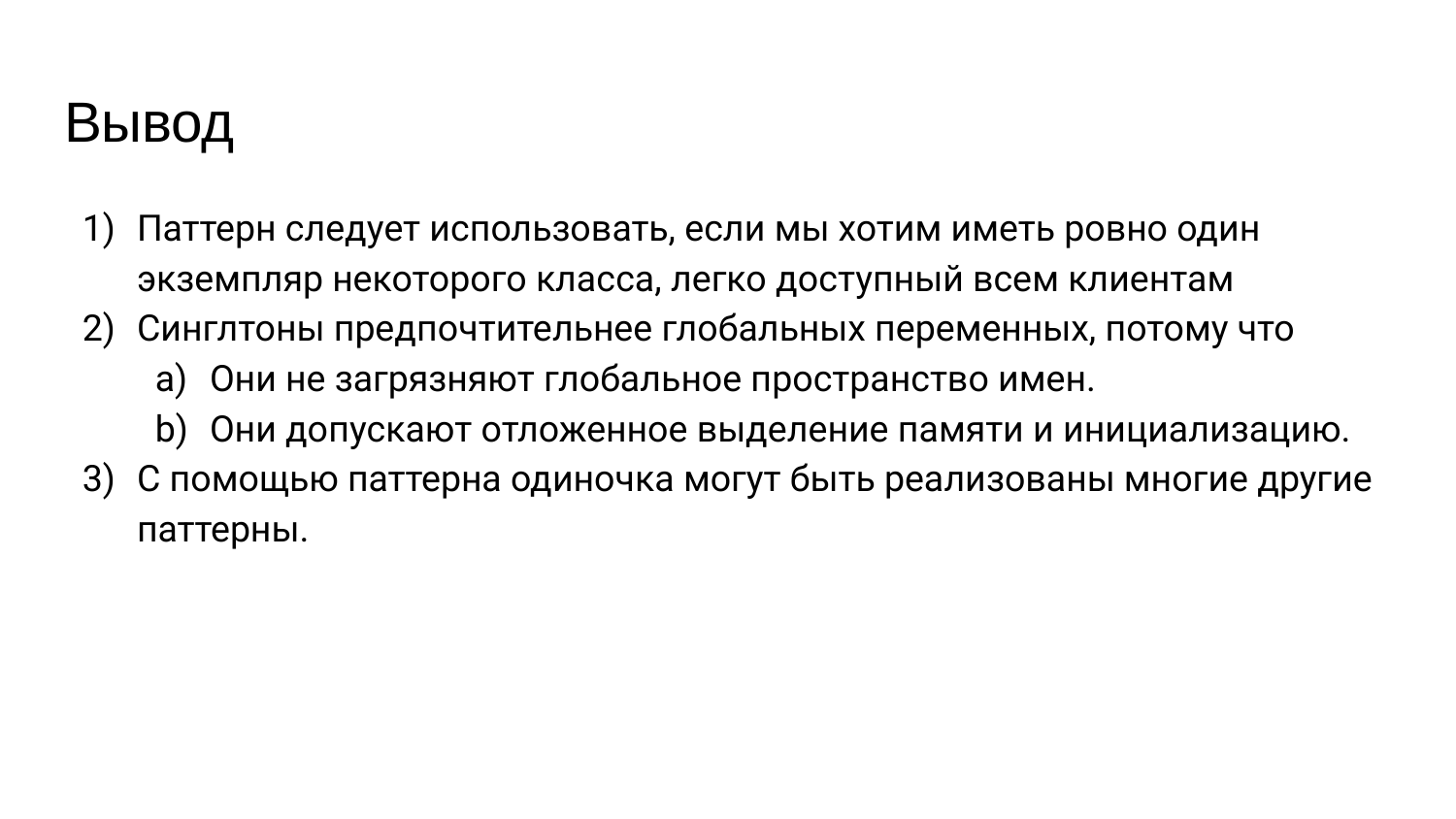

# Вывод

Паттерн следует использовать, если мы хотим иметь ровно один экземпляр некоторого класса, легко доступный всем клиентам
Синглтоны предпочтительнее глобальных переменных, потому что
Они не загрязняют глобальное пространство имен.
Они допускают отложенное выделение памяти и инициализацию.
С помощью паттерна одиночка могут быть реализованы многие другие паттерны.